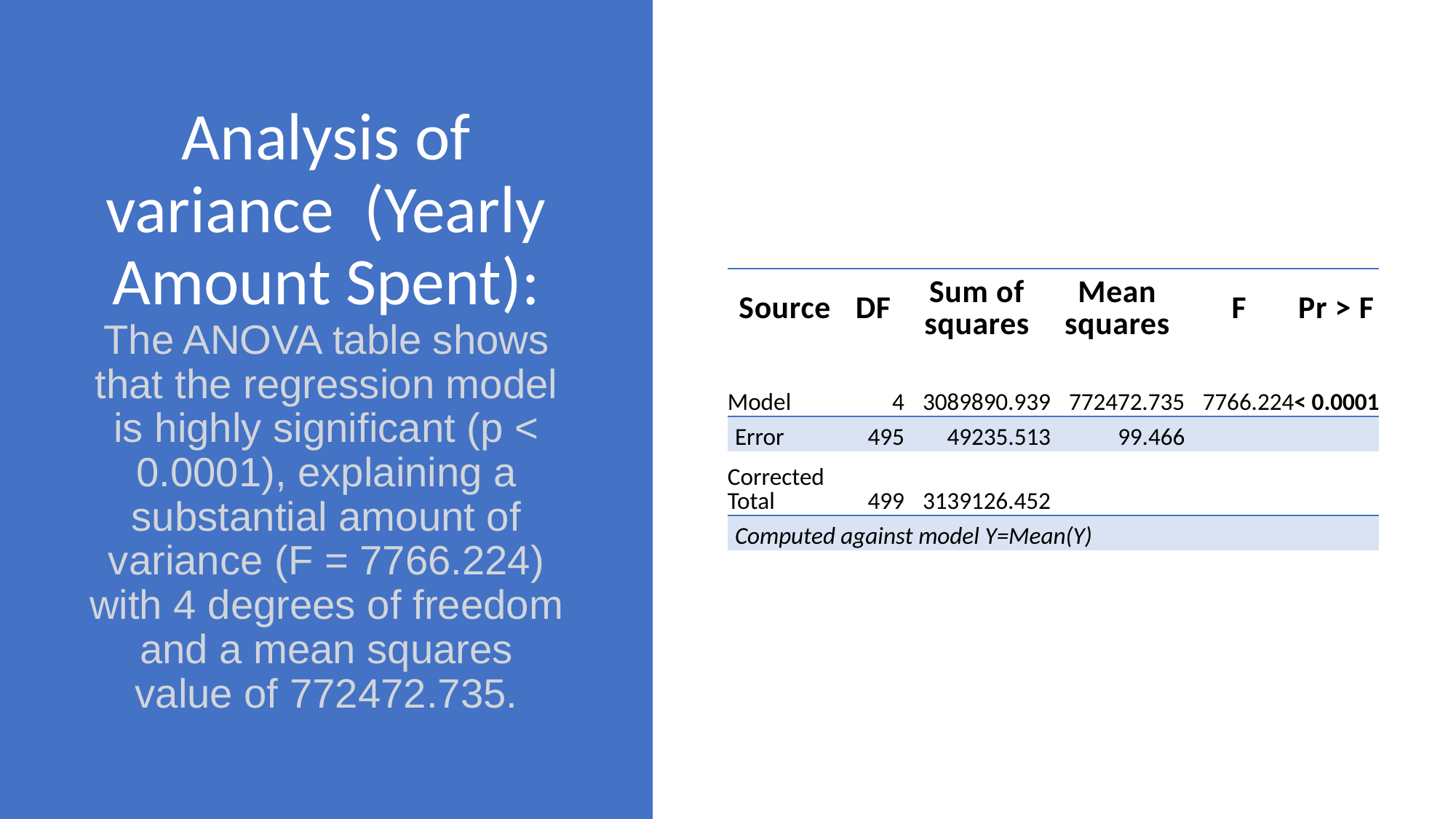

# Analysis of variance  (Yearly Amount Spent): The ANOVA table shows that the regression model is highly significant (p < 0.0001), explaining a substantial amount of variance (F = 7766.224) with 4 degrees of freedom and a mean squares value of 772472.735.
| Source | DF | Sum of squares | Mean squares | F | Pr > F |
| --- | --- | --- | --- | --- | --- |
| Model | 4 | 3089890.939 | 772472.735 | 7766.224 | < 0.0001 |
| Error | 495 | 49235.513 | 99.466 |  |  |
| Corrected Total | 499 | 3139126.452 |  |  |  |
| Computed against model Y=Mean(Y) |  |  |  |  |  |